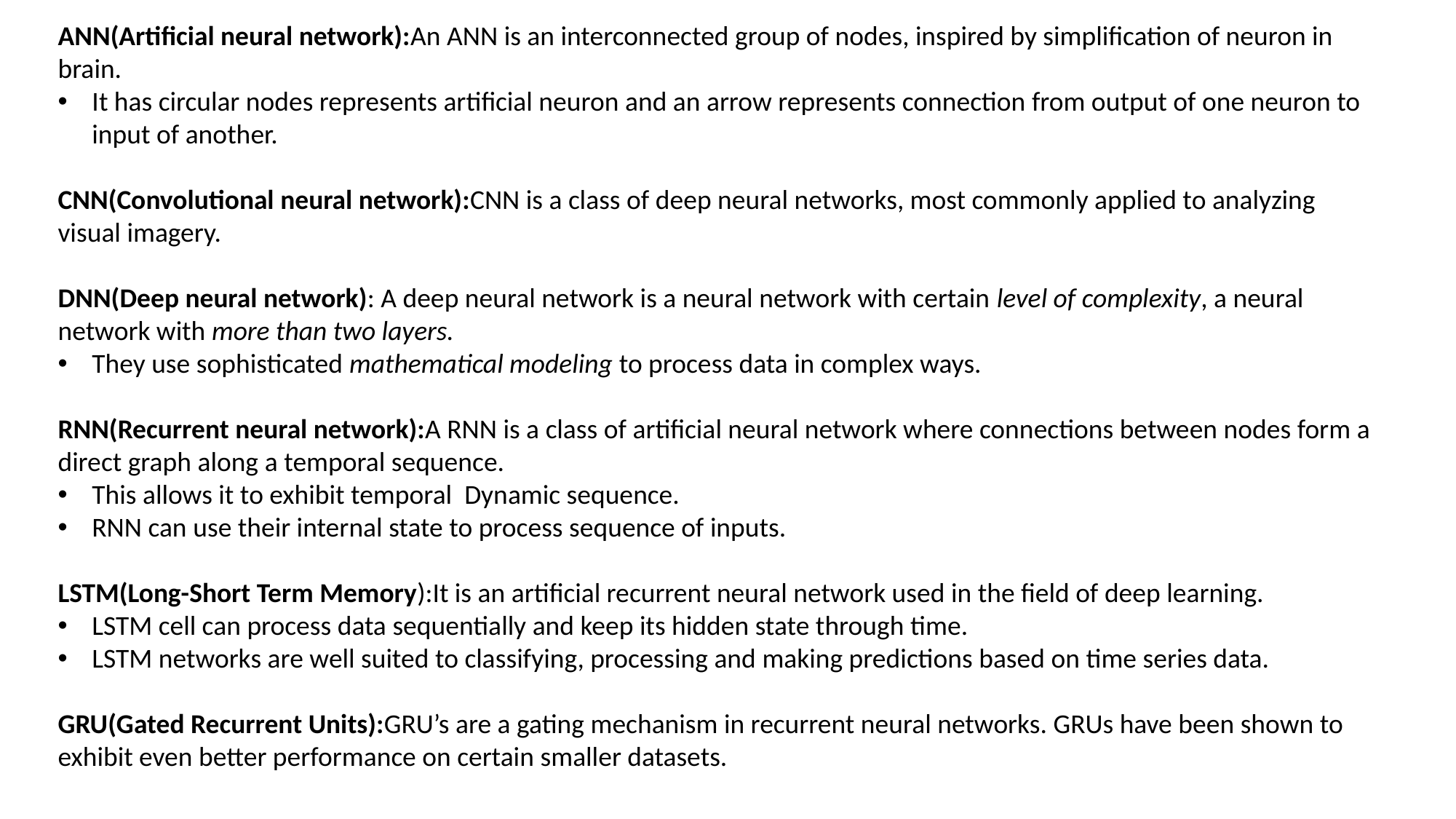

ANN(Artificial neural network):An ANN is an interconnected group of nodes, inspired by simplification of neuron in brain.
It has circular nodes represents artificial neuron and an arrow represents connection from output of one neuron to input of another.

CNN(Convolutional neural network):CNN is a class of deep neural networks, most commonly applied to analyzing visual imagery.

DNN(Deep neural network): A deep neural network is a neural network with certain level of complexity, a neural network with more than two layers.
They use sophisticated mathematical modeling to process data in complex ways.

RNN(Recurrent neural network):A RNN is a class of artificial neural network where connections between nodes form a direct graph along a temporal sequence.
This allows it to exhibit temporal  Dynamic sequence.
RNN can use their internal state to process sequence of inputs.

LSTM(Long-Short Term Memory):It is an artificial recurrent neural network used in the field of deep learning.
LSTM cell can process data sequentially and keep its hidden state through time.
LSTM networks are well suited to classifying, processing and making predictions based on time series data.

GRU(Gated Recurrent Units):GRU’s are a gating mechanism in recurrent neural networks. GRUs have been shown to exhibit even better performance on certain smaller datasets.